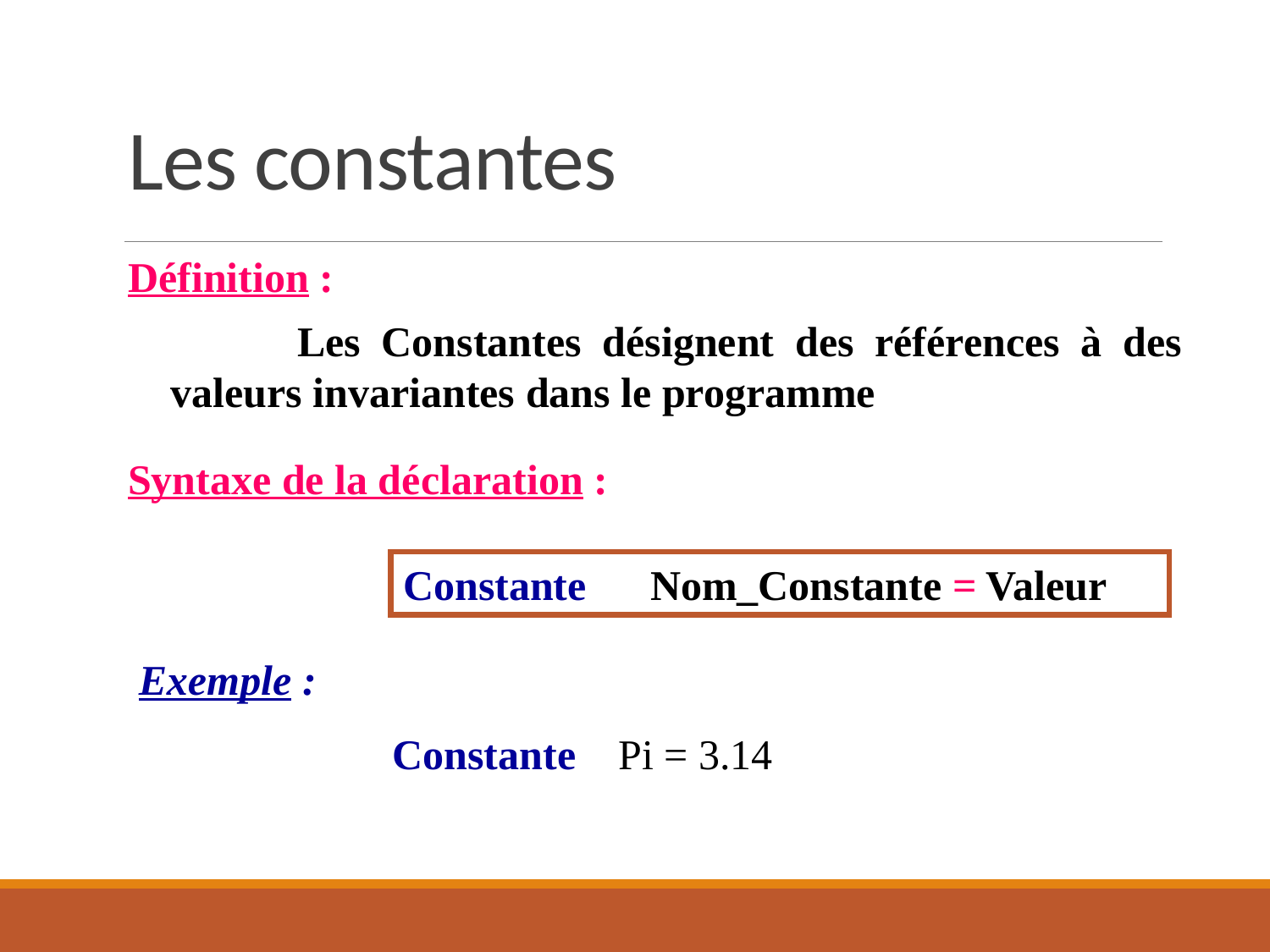

# Les constantes
Définition :
	Les Constantes désignent des références à des valeurs invariantes dans le programme
Syntaxe de la déclaration :
Constante      Nom_Constante = Valeur
Exemple :
Constante    Pi = 3.14